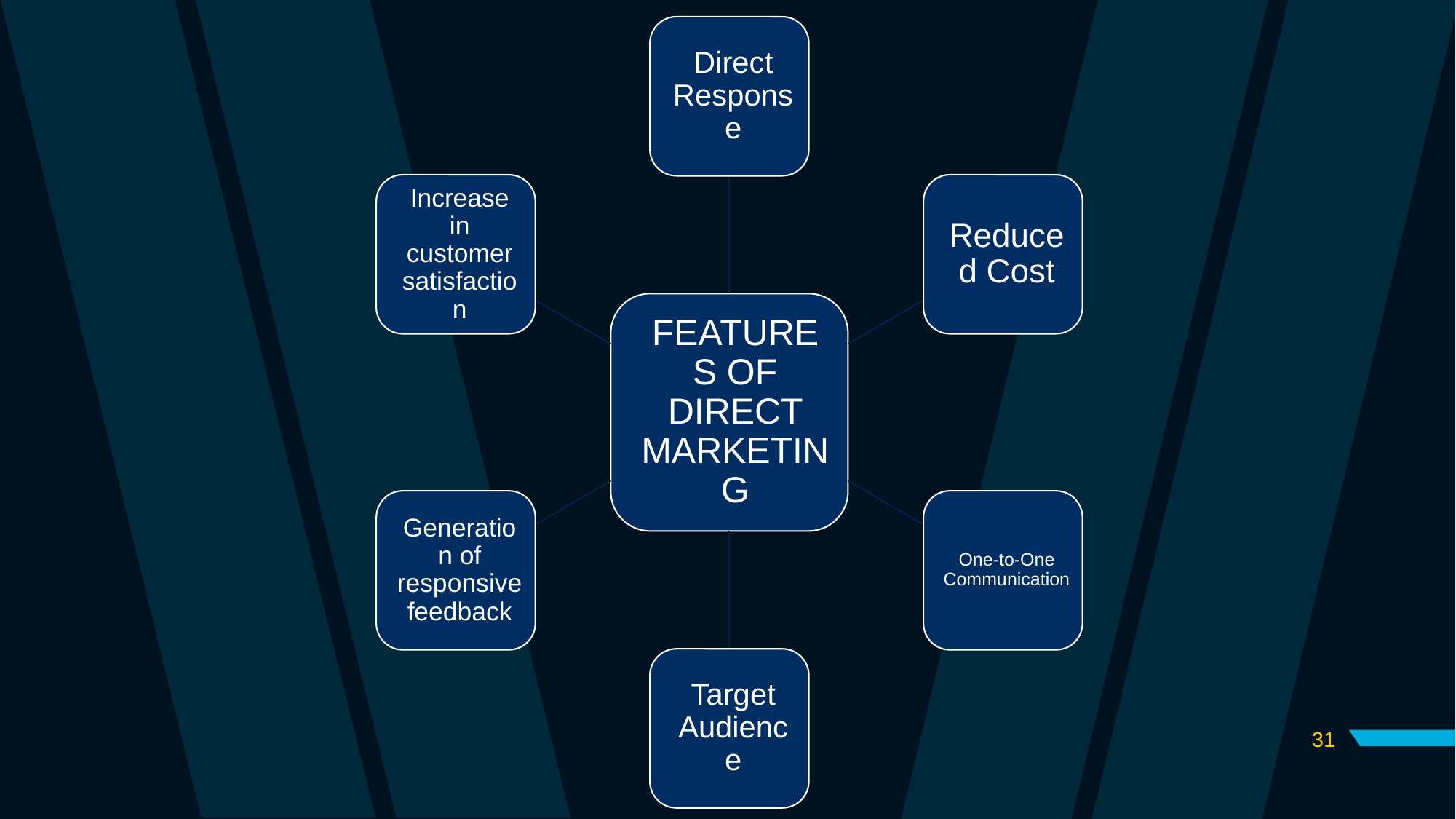

FEATURES OF DIRECT MARKETING
Direct Response
Reduced Cost
One-to-One Communication
Target Audience
Generation of responsive feedback
Increase in customer satisfaction
31